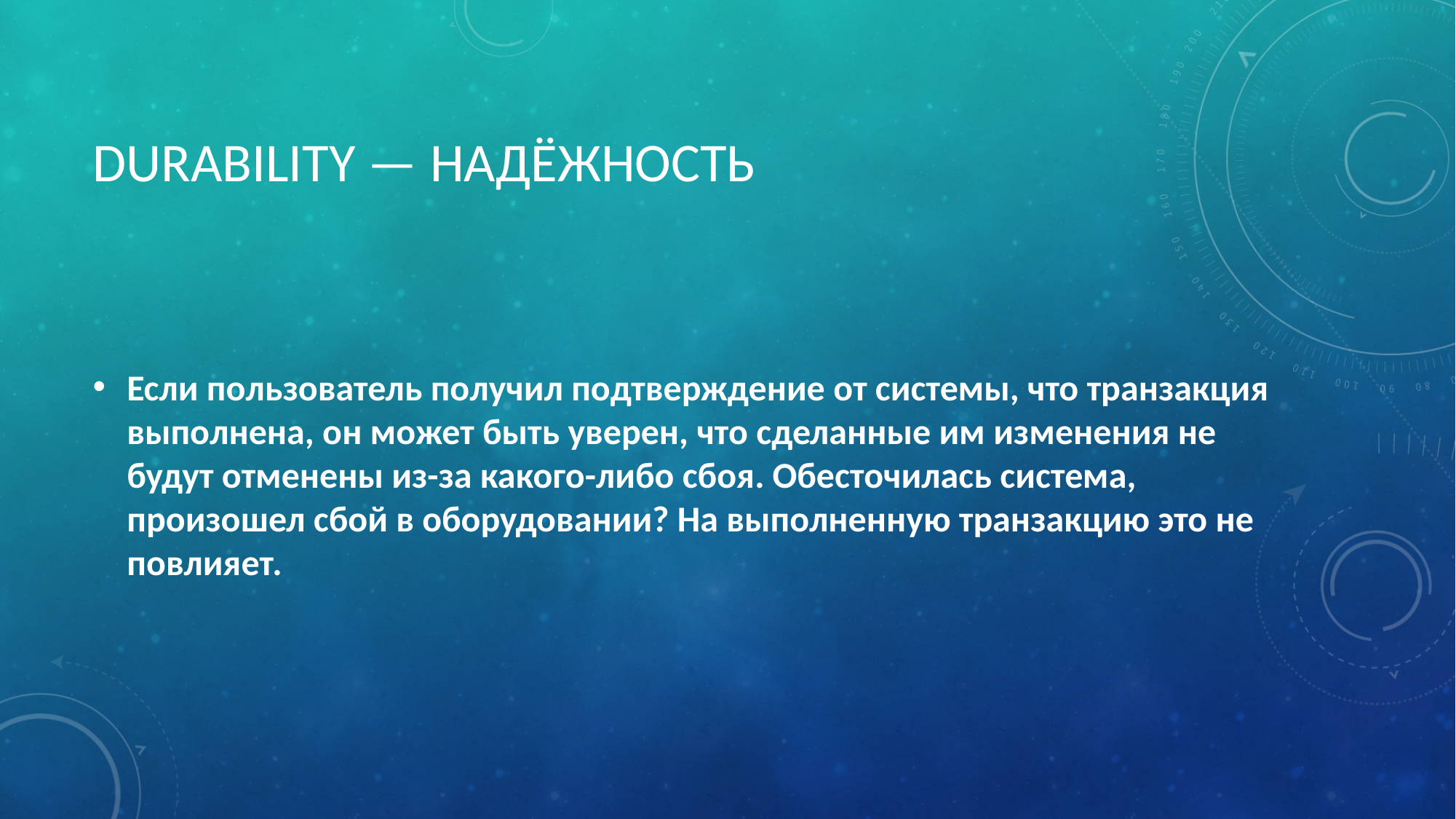

# Durability — Надёжность
Если пользователь получил подтверждение от системы, что транзакция выполнена, он может быть уверен, что сделанные им изменения не будут отменены из-за какого-либо сбоя. Обесточилась система, произошел сбой в оборудовании? На выполненную транзакцию это не повлияет.